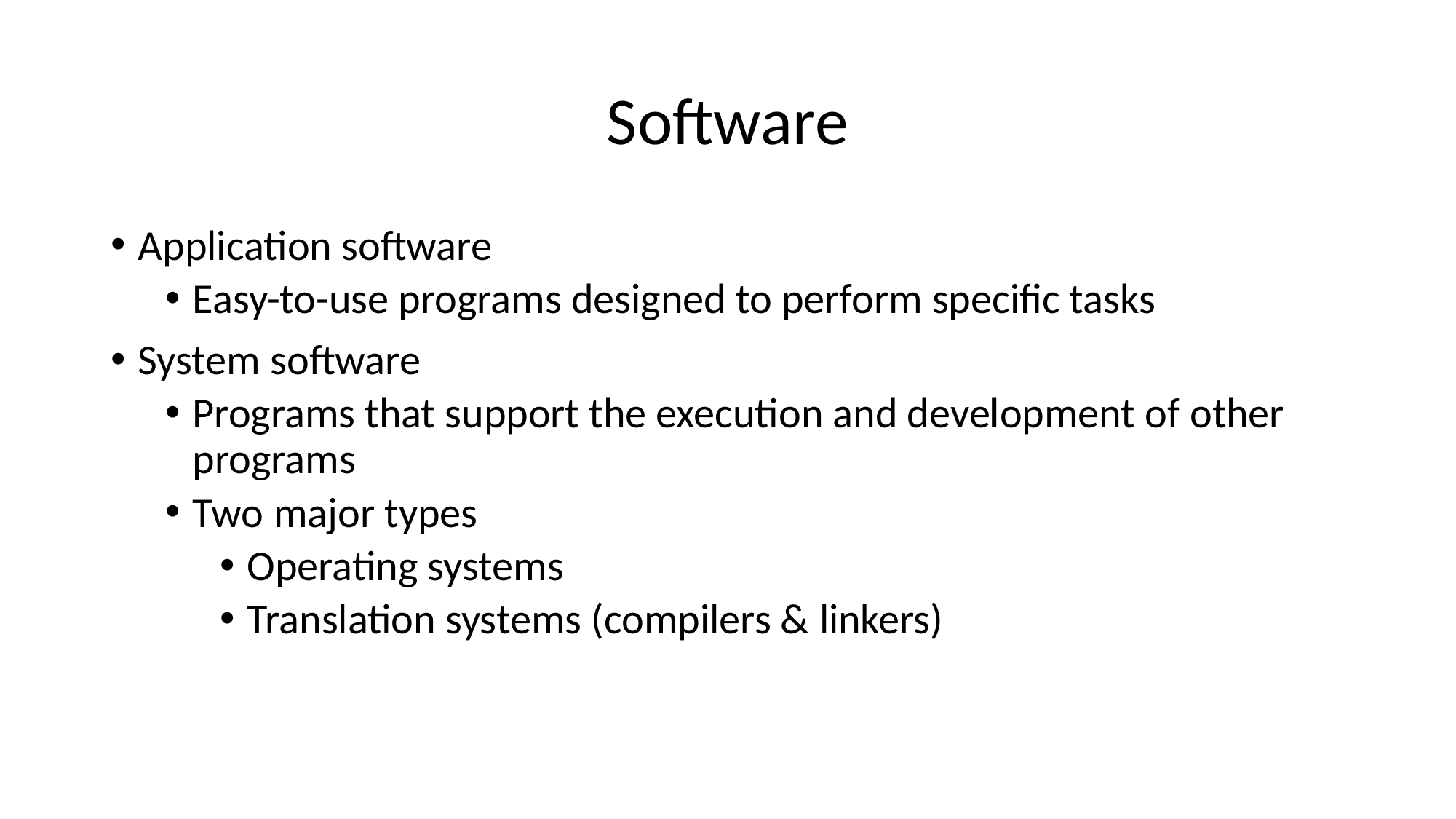

# Software
Application software
Easy-to-use programs designed to perform specific tasks
System software
Programs that support the execution and development of other programs
Two major types
Operating systems
Translation systems (compilers & linkers)